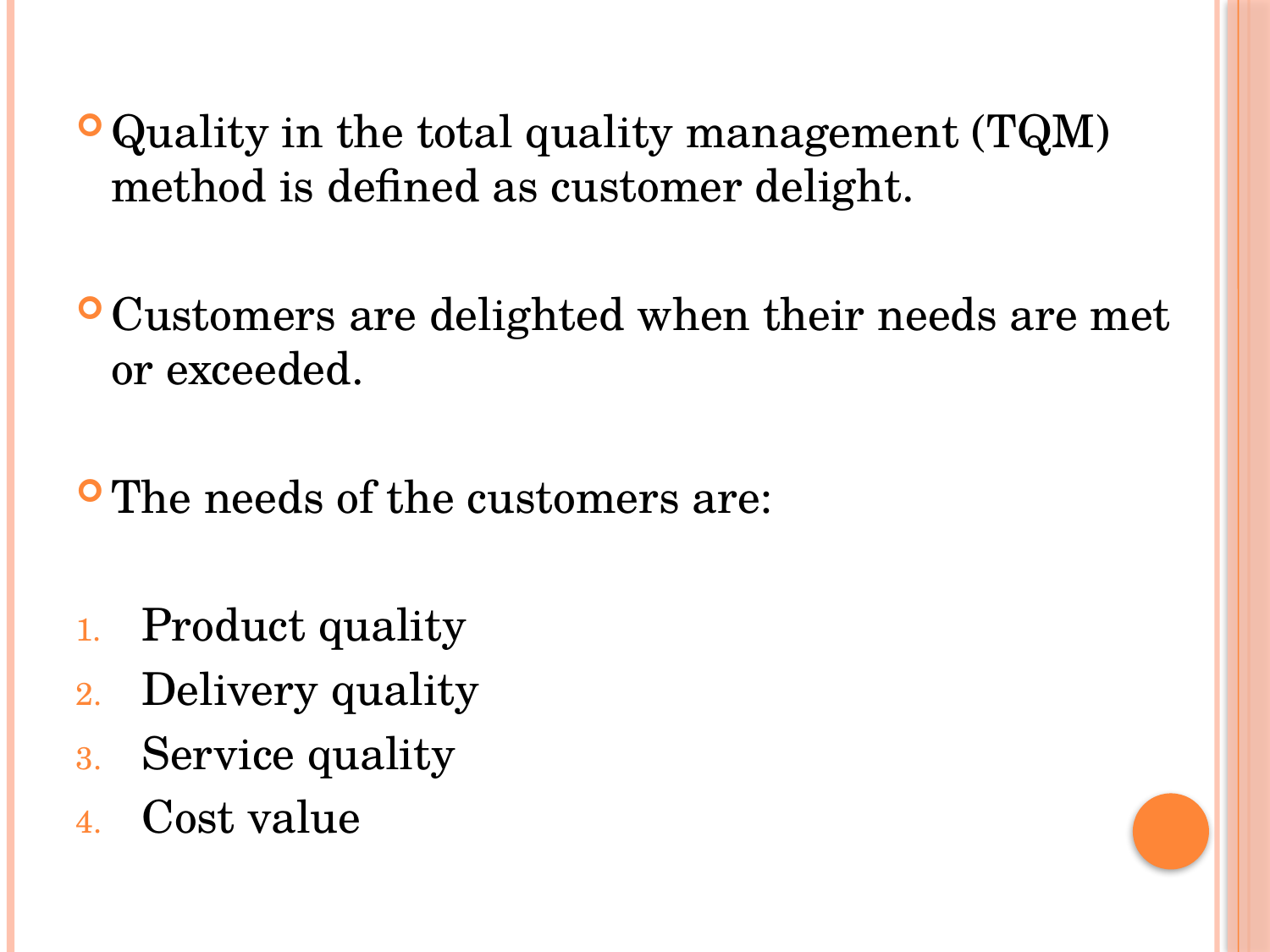

Quality in the total quality management (TQM) method is defined as customer delight.

Customers are delighted when their needs are met or exceeded.

The needs of the customers are:

Product quality
Delivery quality
Service quality
Cost value